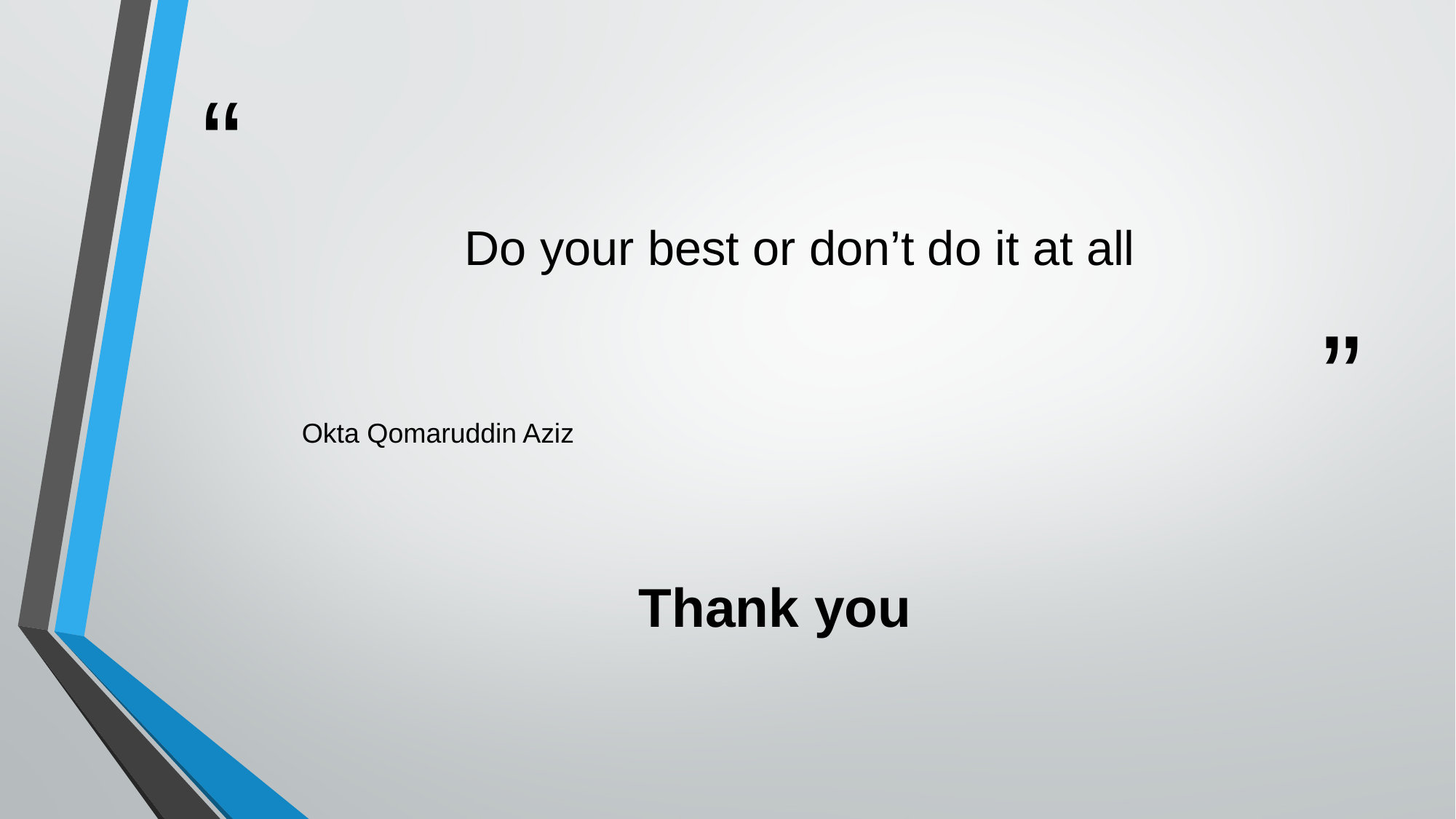

# Do your best or don’t do it at all
Okta Qomaruddin Aziz
Thank you